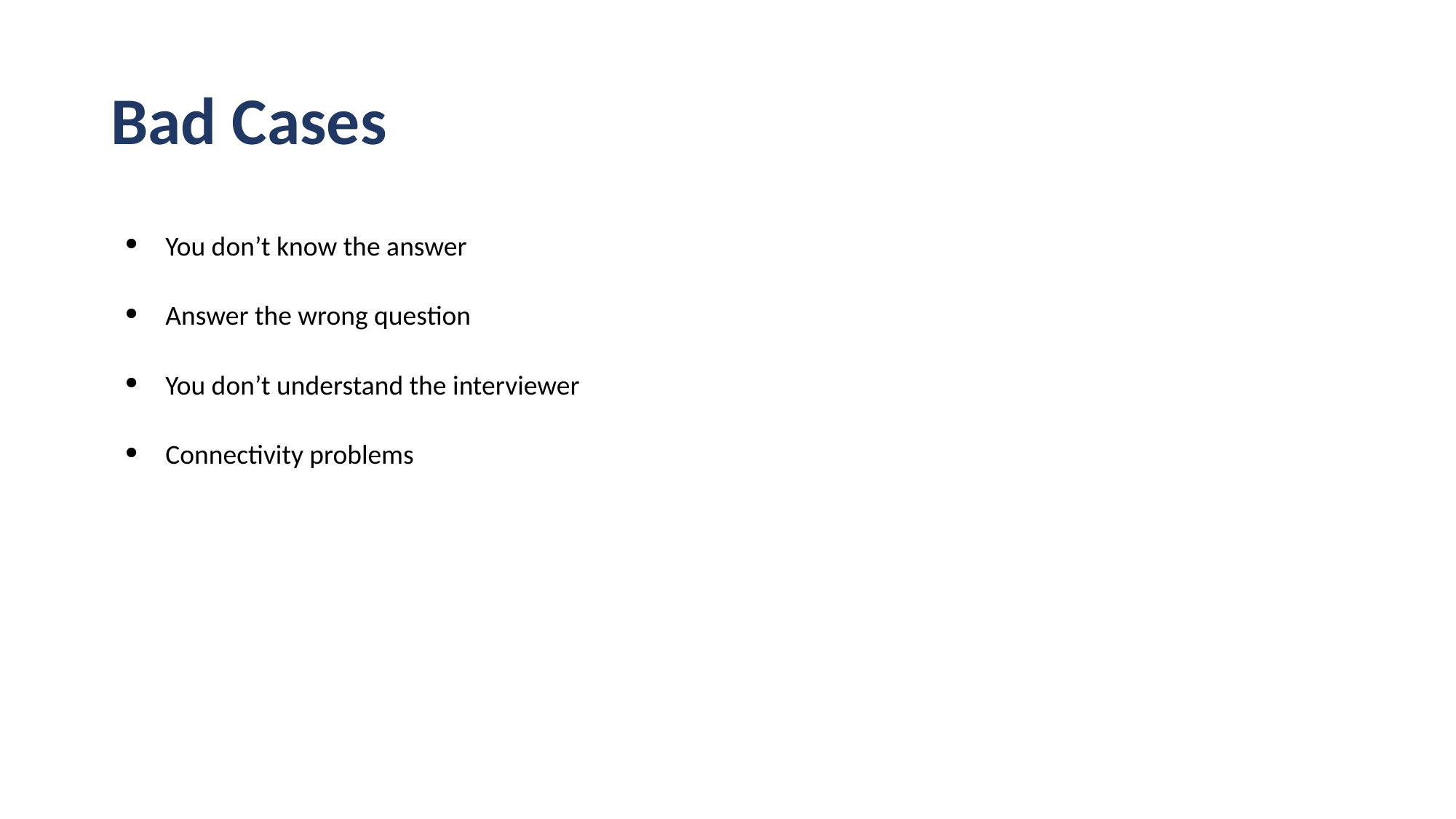

# Bad Cases
You don’t know the answer
Answer the wrong question
You don’t understand the interviewer
Connectivity problems